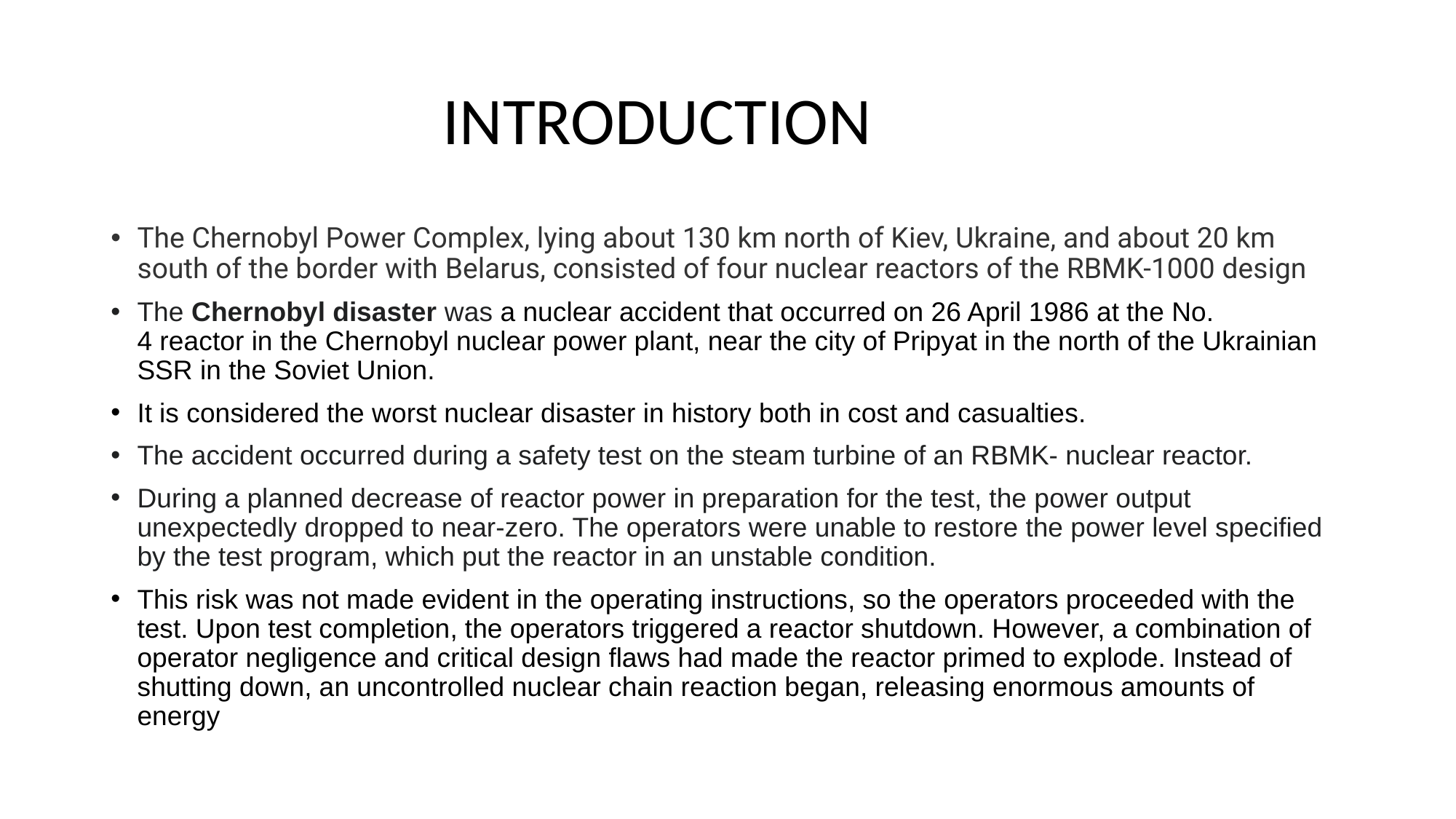

# INTRODUCTION
The Chernobyl Power Complex, lying about 130 km north of Kiev, Ukraine, and about 20 km south of the border with Belarus, consisted of four nuclear reactors of the RBMK-1000 design
The Chernobyl disaster was a nuclear accident that occurred on 26 April 1986 at the No. 4 reactor in the Chernobyl nuclear power plant, near the city of Pripyat in the north of the Ukrainian SSR in the Soviet Union.
It is considered the worst nuclear disaster in history both in cost and casualties.
The accident occurred during a safety test on the steam turbine of an RBMK- nuclear reactor.
During a planned decrease of reactor power in preparation for the test, the power output unexpectedly dropped to near-zero. The operators were unable to restore the power level specified by the test program, which put the reactor in an unstable condition.
This risk was not made evident in the operating instructions, so the operators proceeded with the test. Upon test completion, the operators triggered a reactor shutdown. However, a combination of operator negligence and critical design flaws had made the reactor primed to explode. Instead of shutting down, an uncontrolled nuclear chain reaction began, releasing enormous amounts of energy